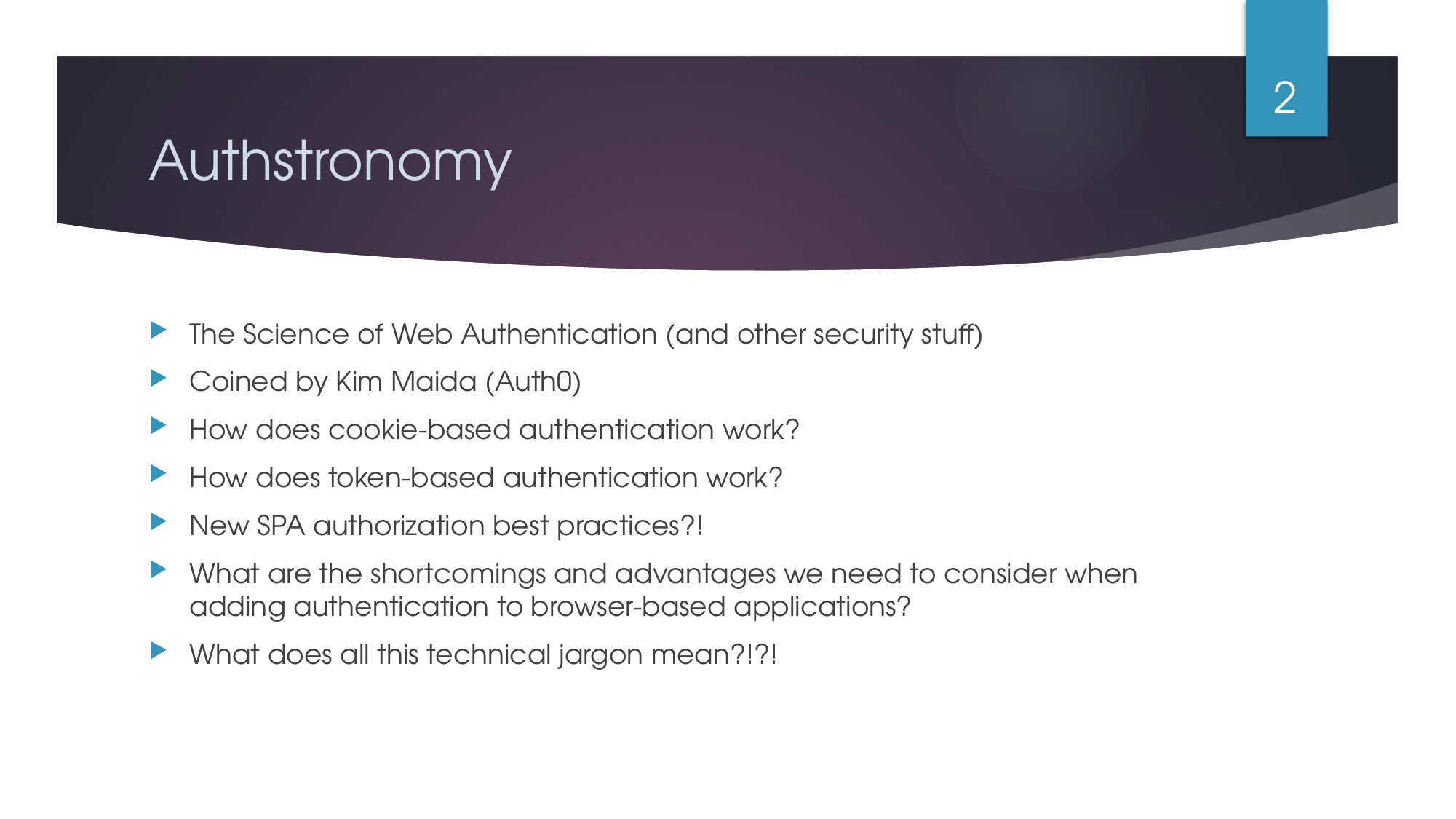

2
# Authstronomy
The Science of Web Authentication (and other security stuff)
Coined by Kim Maida (Auth0)
How does cookie-based authentication work?
How does token-based authentication work?
New SPA authorization best practices?!
What are the shortcomings and advantages we need to consider when adding authentication to browser-based applications?
What does all this technical jargon mean?!?!